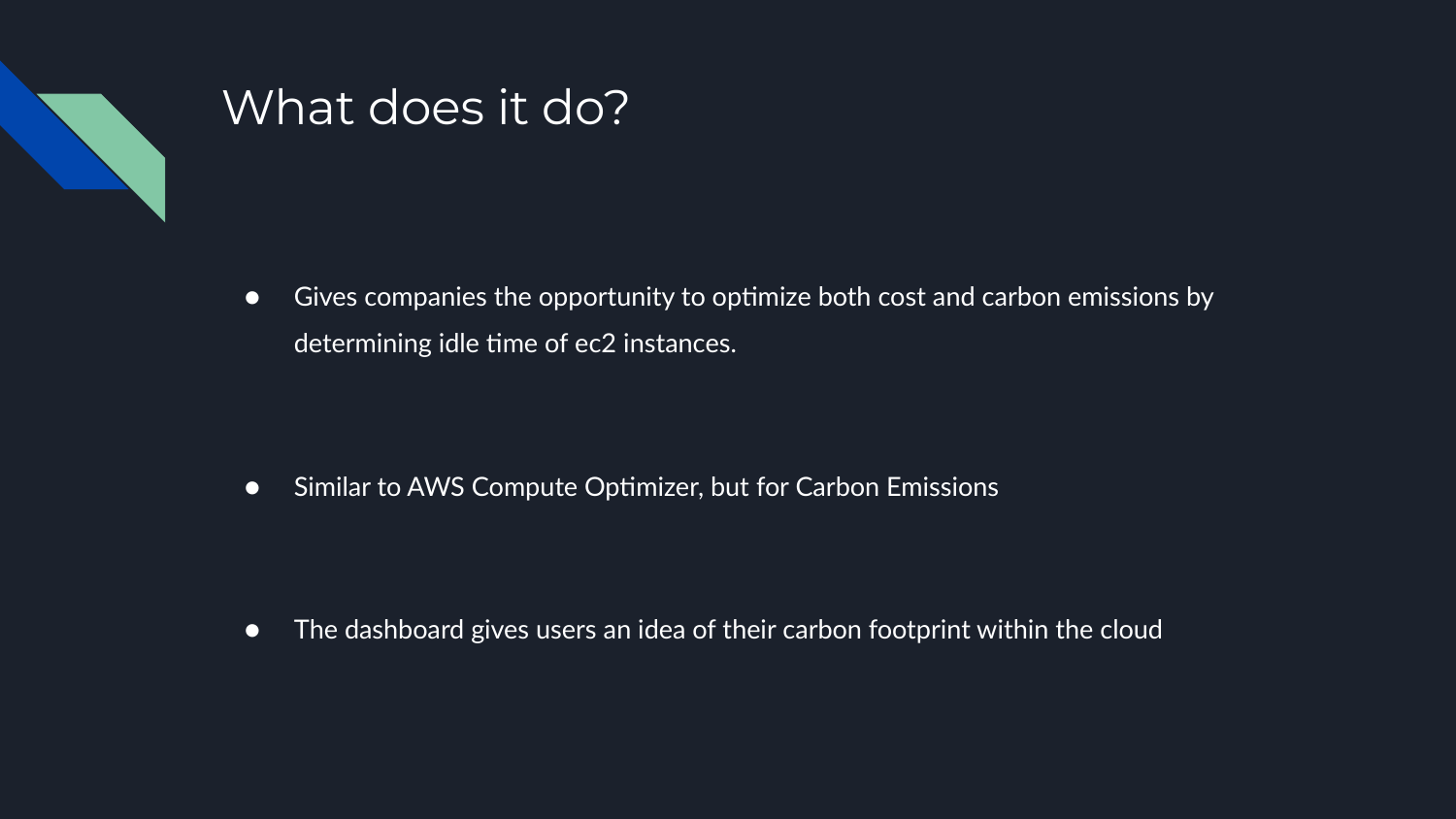

# What does it do?
Gives companies the opportunity to optimize both cost and carbon emissions by determining idle time of ec2 instances.

Similar to AWS Compute Optimizer, but for Carbon Emissions

The dashboard gives users an idea of their carbon footprint within the cloud